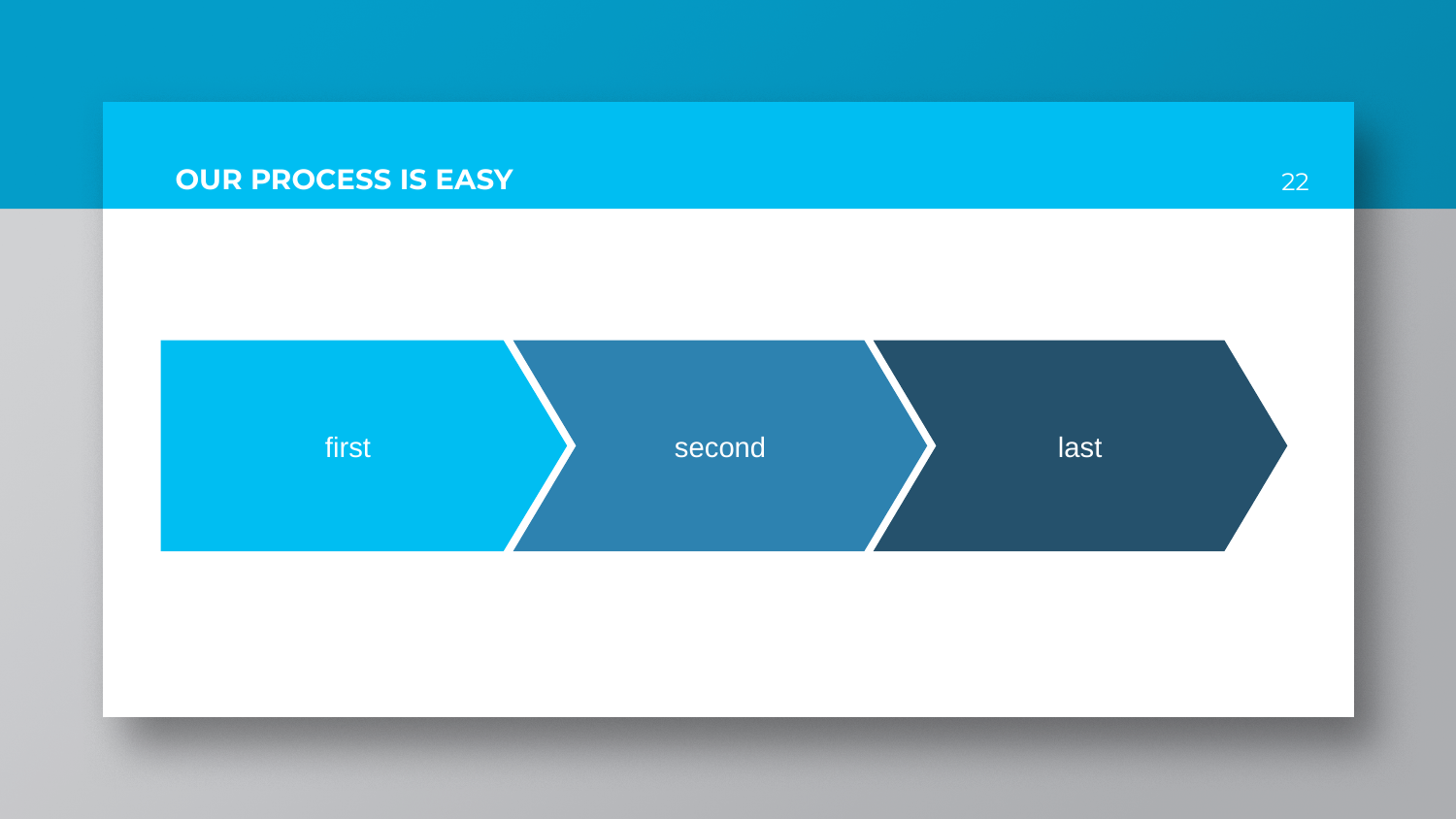

# OUR PROCESS IS EASY
22
first
second
last